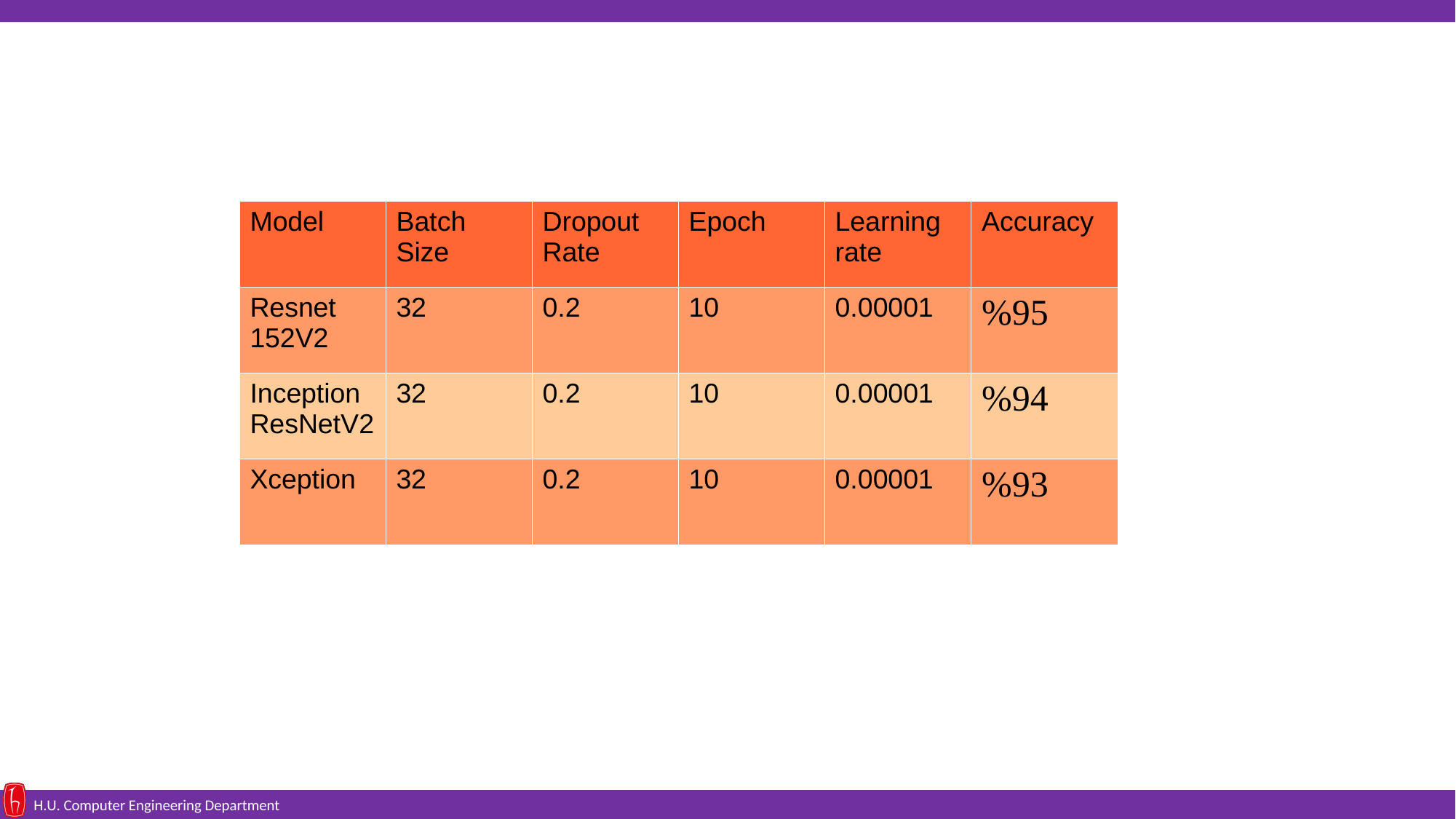

| Model | Batch Size | Dropout Rate | Epoch | Learning rate | Accuracy |
| --- | --- | --- | --- | --- | --- |
| Resnet 152V2 | 32 | 0.2 | 10 | 0.00001 | %95 |
| InceptionResNetV2 | 32 | 0.2 | 10 | 0.00001 | %94 |
| Xception | 32 | 0.2 | 10 | 0.00001 | %93 |